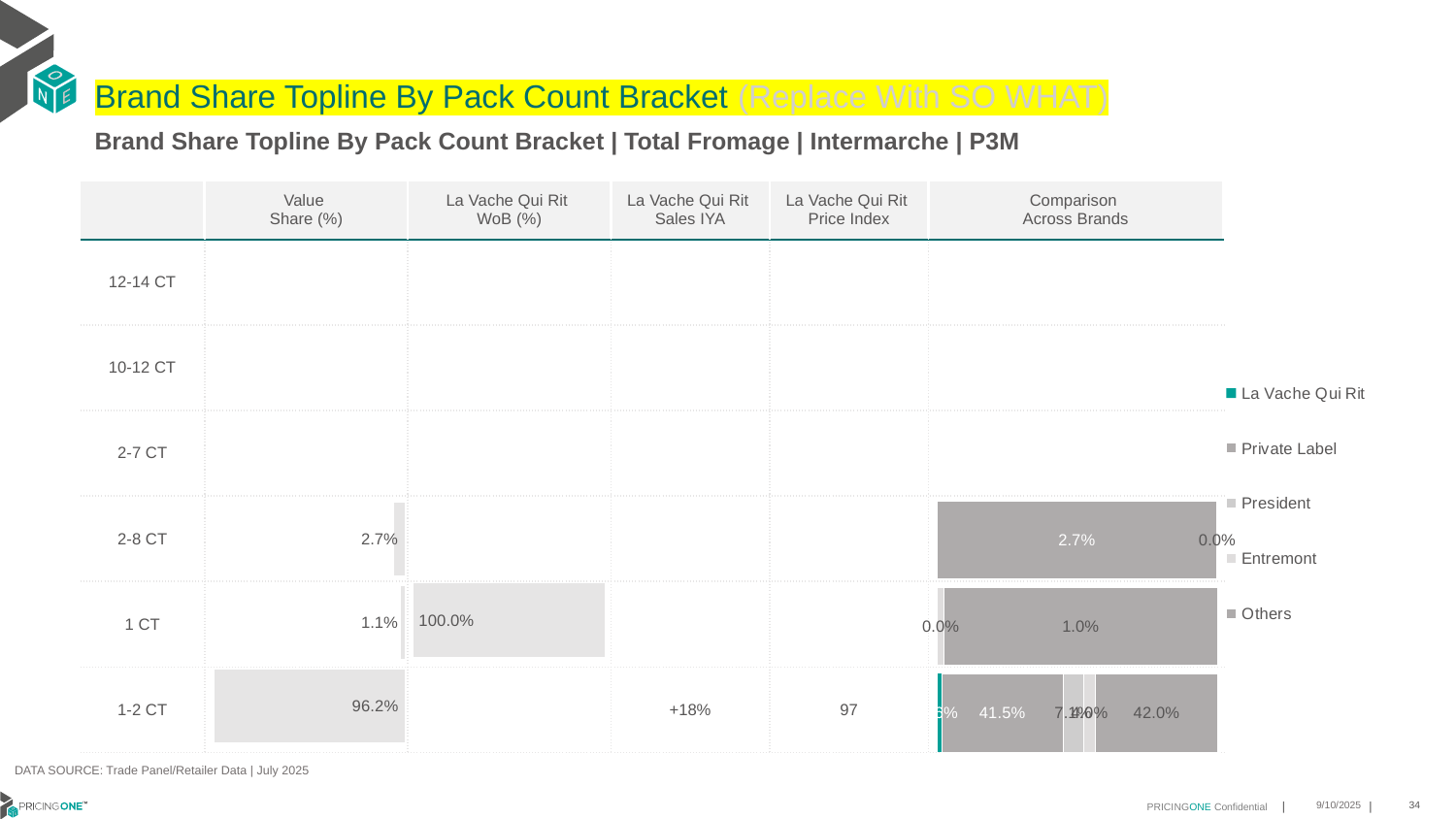

# Brand Share Topline By Pack Count Bracket (Replace With SO WHAT)
Brand Share Topline By Pack Count Bracket | Total Fromage | Intermarche | P3M
|  | Value Share (%) | La Vache Qui Rit WoB (%) | La Vache Qui Rit Sales IYA | La Vache Qui Rit Price Index | Comparison Across Brands |
| --- | --- | --- | --- | --- | --- |
| 12-14 CT |  |  |  |  |  |
| 10-12 CT |  |  |  |  |  |
| 2-7 CT |  |  |  |  |  |
| 2-8 CT |  |  |  |  |  |
| 1 CT |  |  |  |  |  |
| 1-2 CT |  |  | +18% | 97 |  |

### Chart

| Category | La Vache Qui Rit | Private Label | President | Entremont | Others |
|---|---|---|---|---|---|
| 12-14 CT | None | None | None | None | None |
| 10-12 CT | None | None | None | None | None |
| 2-7 CT | None | None | None | None | None |
| 2-8 CT | None | 0.027135287829923273 | None | None | 8.870017647033617e-05 |
| 1 CT | None | None | None | 0.00026164471576807047 | 0.010330978912083476 |
| 1-2 CT | 0.01559299170781899 | 0.4154170904041187 | 0.07122155993240886 | 0.0404446488674869 | 0.41950622943827665 |

### Chart

| Category | Value Share |
|---|---|
|  | None |

### Chart

| Category | Brand WoB % |
|---|---|
|  | None |
DATA SOURCE: Trade Panel/Retailer Data | July 2025

9/10/2025
34